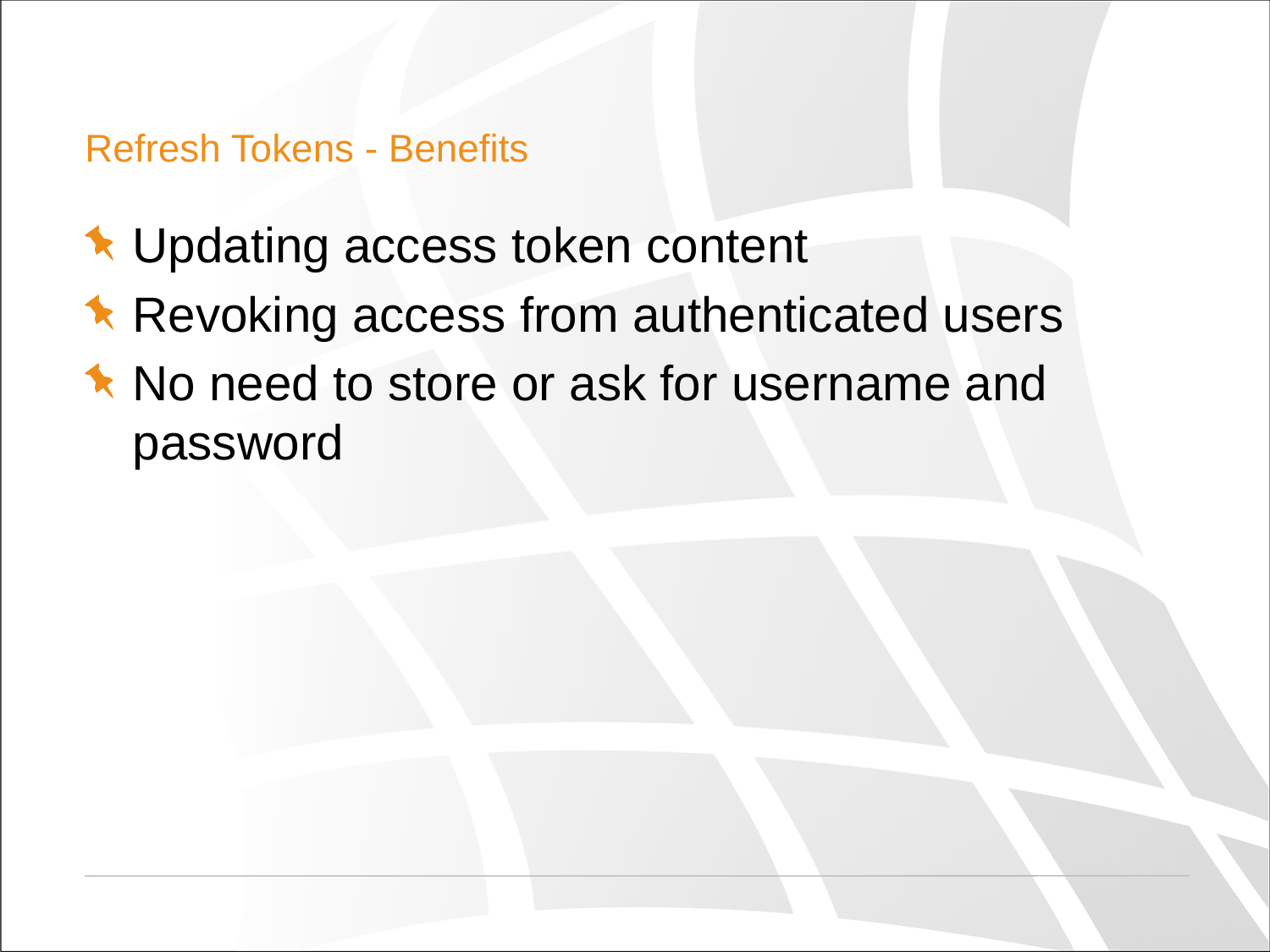

# Refresh Tokens - Benefits
Updating access token content
Revoking access from authenticated users
No need to store or ask for username and password